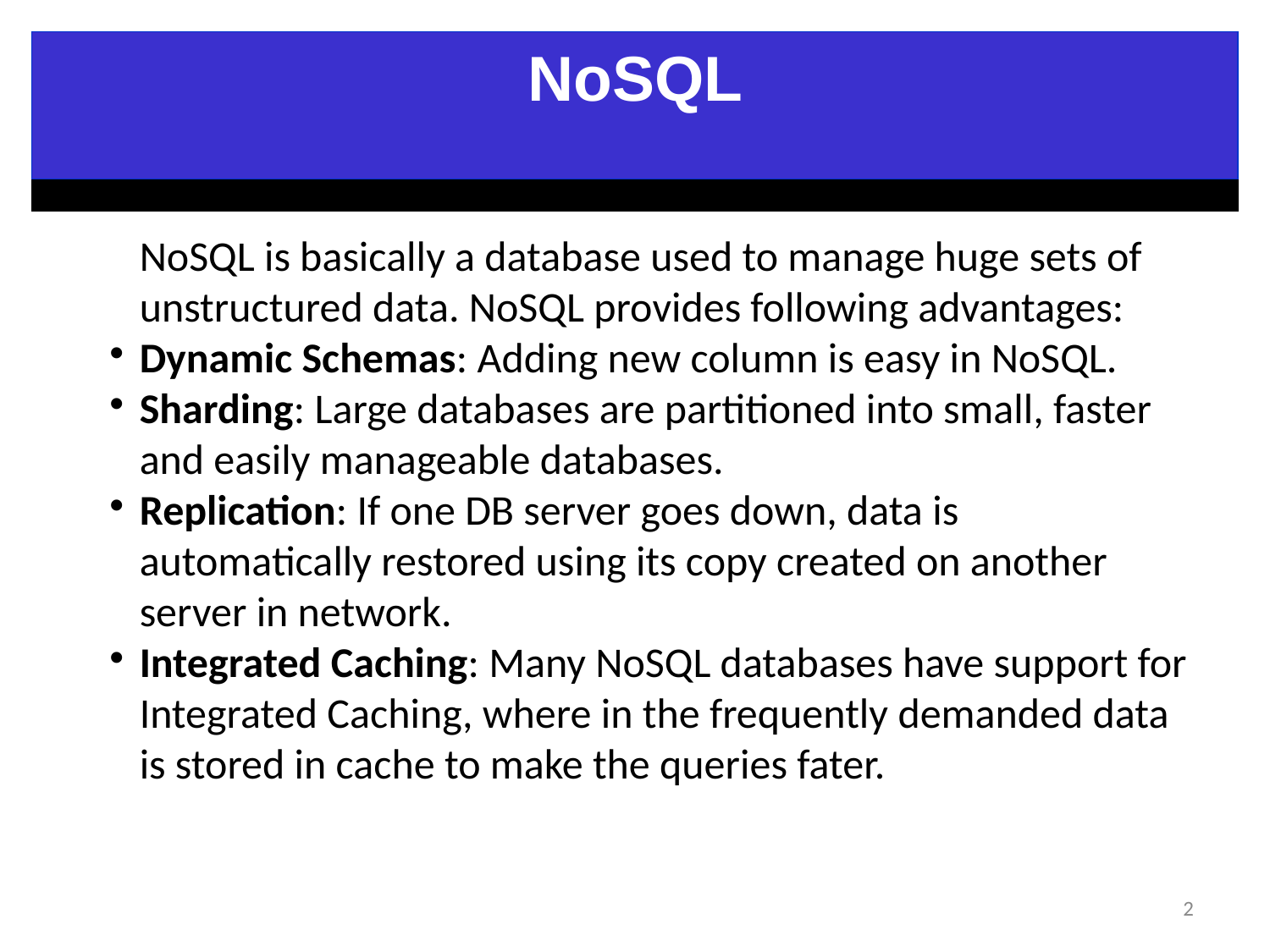

NoSQL
NoSQL is basically a database used to manage huge sets of unstructured data. NoSQL provides following advantages:
Dynamic Schemas: Adding new column is easy in NoSQL.
Sharding: Large databases are partitioned into small, faster and easily manageable databases.
Replication: If one DB server goes down, data is automatically restored using its copy created on another server in network.
Integrated Caching: Many NoSQL databases have support for Integrated Caching, where in the frequently demanded data is stored in cache to make the queries fater.

2